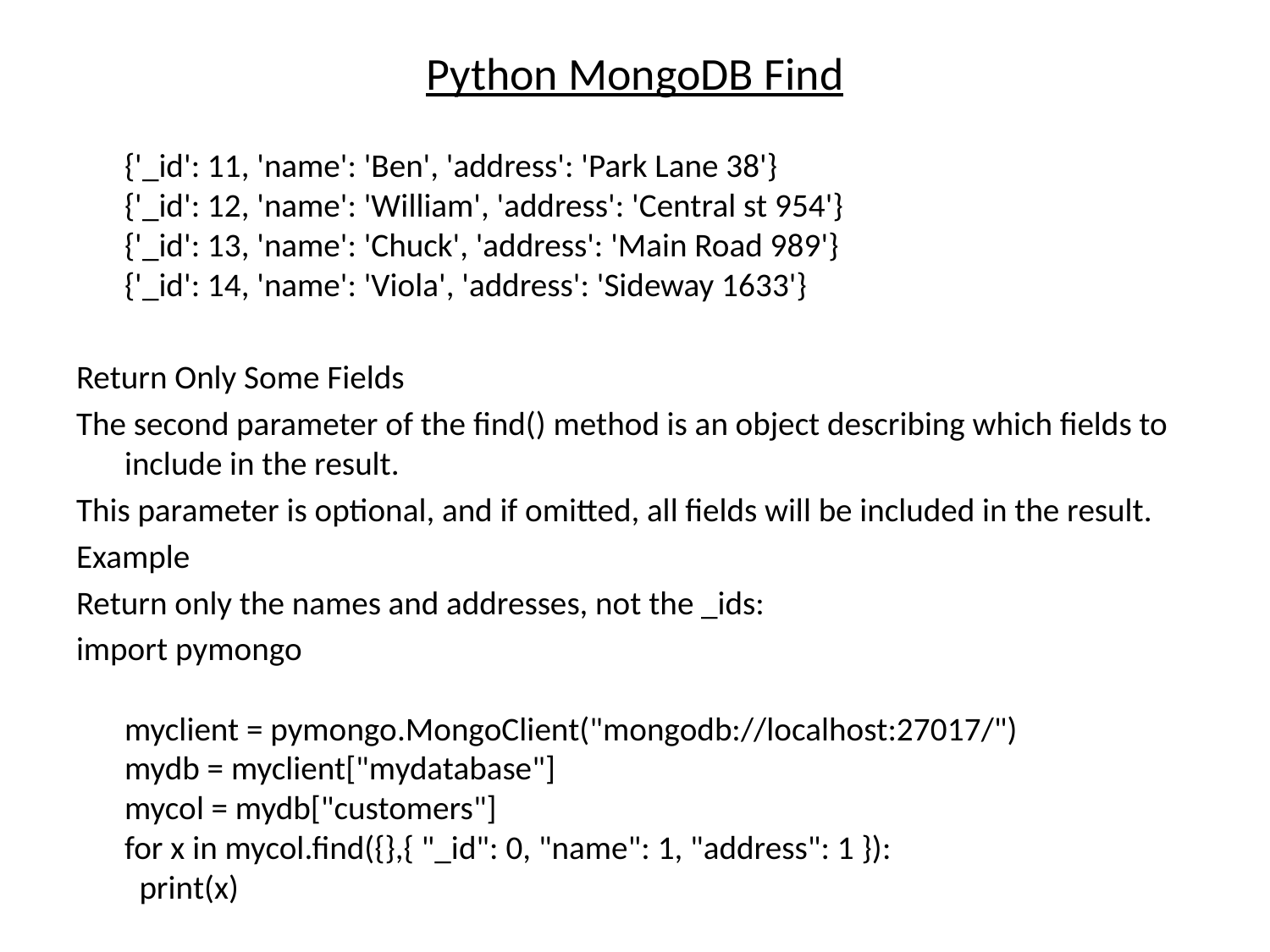

# Python MongoDB Find
	{'_id': 11, 'name': 'Ben', 'address': 'Park Lane 38'}
{'_id': 12, 'name': 'William', 'address': 'Central st 954'}
{'_id': 13, 'name': 'Chuck', 'address': 'Main Road 989'}
{'_id': 14, 'name': 'Viola', 'address': 'Sideway 1633'}

Return Only Some Fields
The second parameter of the find() method is an object describing which fields to include in the result.
This parameter is optional, and if omitted, all fields will be included in the result.
Example
Return only the names and addresses, not the _ids:
import pymongo
myclient = pymongo.MongoClient("mongodb://localhost:27017/")
mydb = myclient["mydatabase"]
mycol = mydb["customers"]
for x in mycol.find({},{ "_id": 0, "name": 1, "address": 1 }):
  print(x)